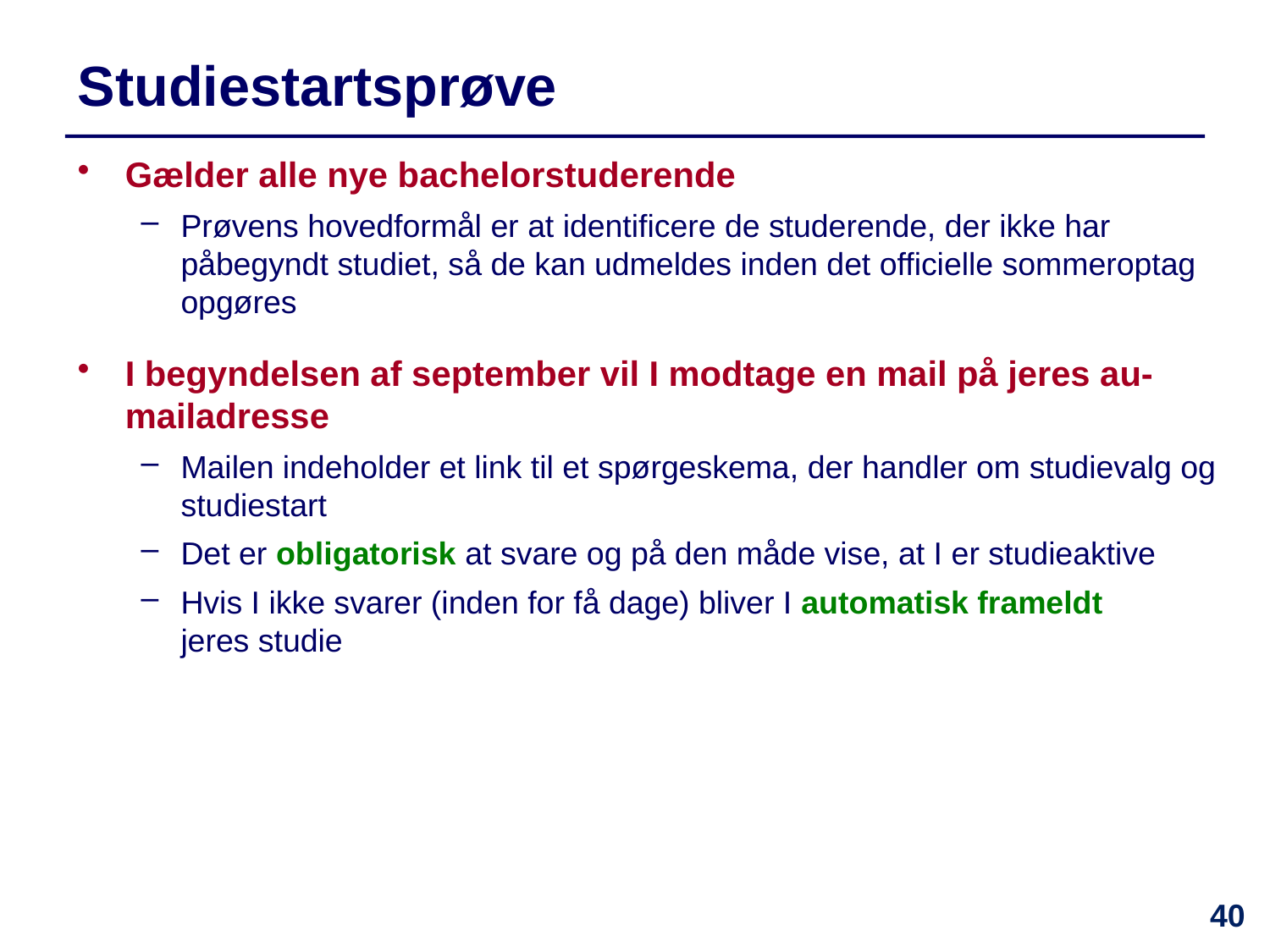

# Studiestartsprøve
Gælder alle nye bachelorstuderende
Prøvens hovedformål er at identificere de studerende, der ikke har påbegyndt studiet, så de kan udmeldes inden det officielle sommeroptag opgøres
I begyndelsen af september vil I modtage en mail på jeres au-mailadresse
Mailen indeholder et link til et spørgeskema, der handler om studievalg og studiestart
Det er obligatorisk at svare og på den måde vise, at I er studieaktive
Hvis I ikke svarer (inden for få dage) bliver I automatisk frameldt
jeres studie
40